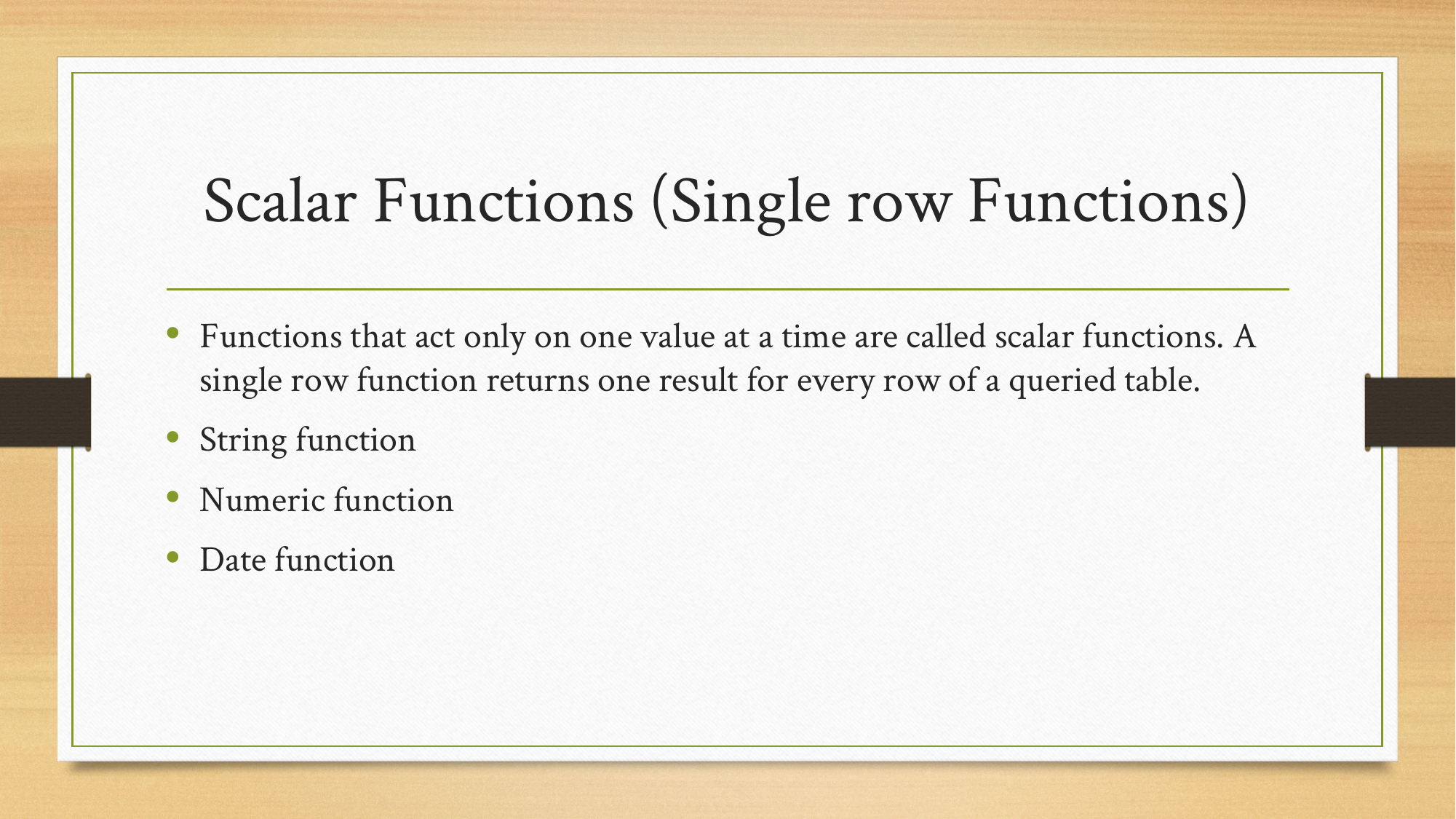

# Scalar Functions (Single row Functions)
Functions that act only on one value at a time are called scalar functions. A single row function returns one result for every row of a queried table.
String function
Numeric function
Date function